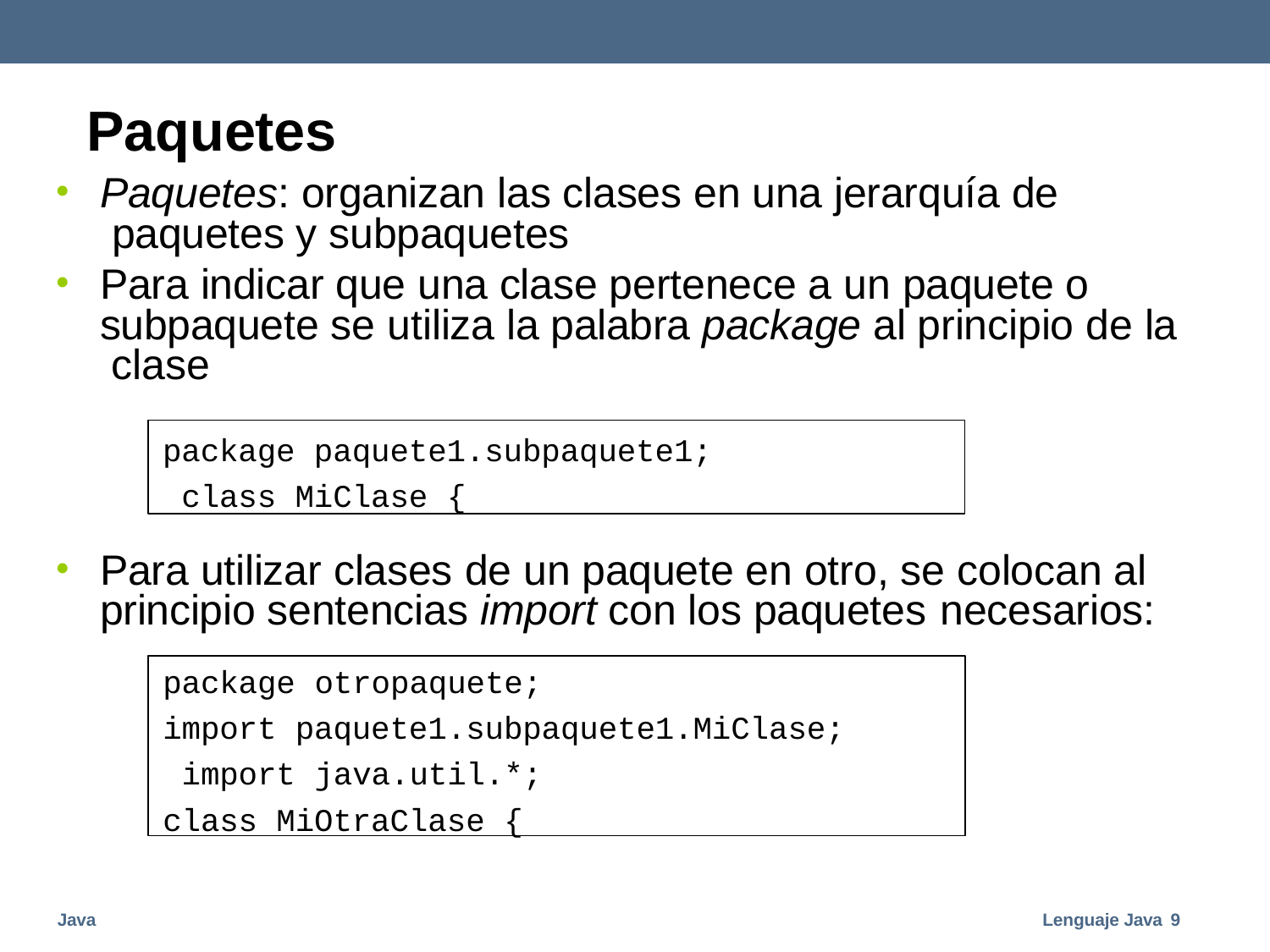

# Paquetes
•
Paquetes: organizan las clases en una jerarquía de  paquetes y subpaquetes
Para indicar que una clase pertenece a un paquete o  subpaquete se utiliza la palabra package al principio de la  clase
•
package paquete1.subpaquete1;  class MiClase {
•
Para utilizar clases de un paquete en otro, se colocan al  principio sentencias import con los paquetes necesarios:
package otropaquete;
import paquete1.subpaquete1.MiClase;  import java.util.*;
class MiOtraClase {

Java
Lenguaje Java 9